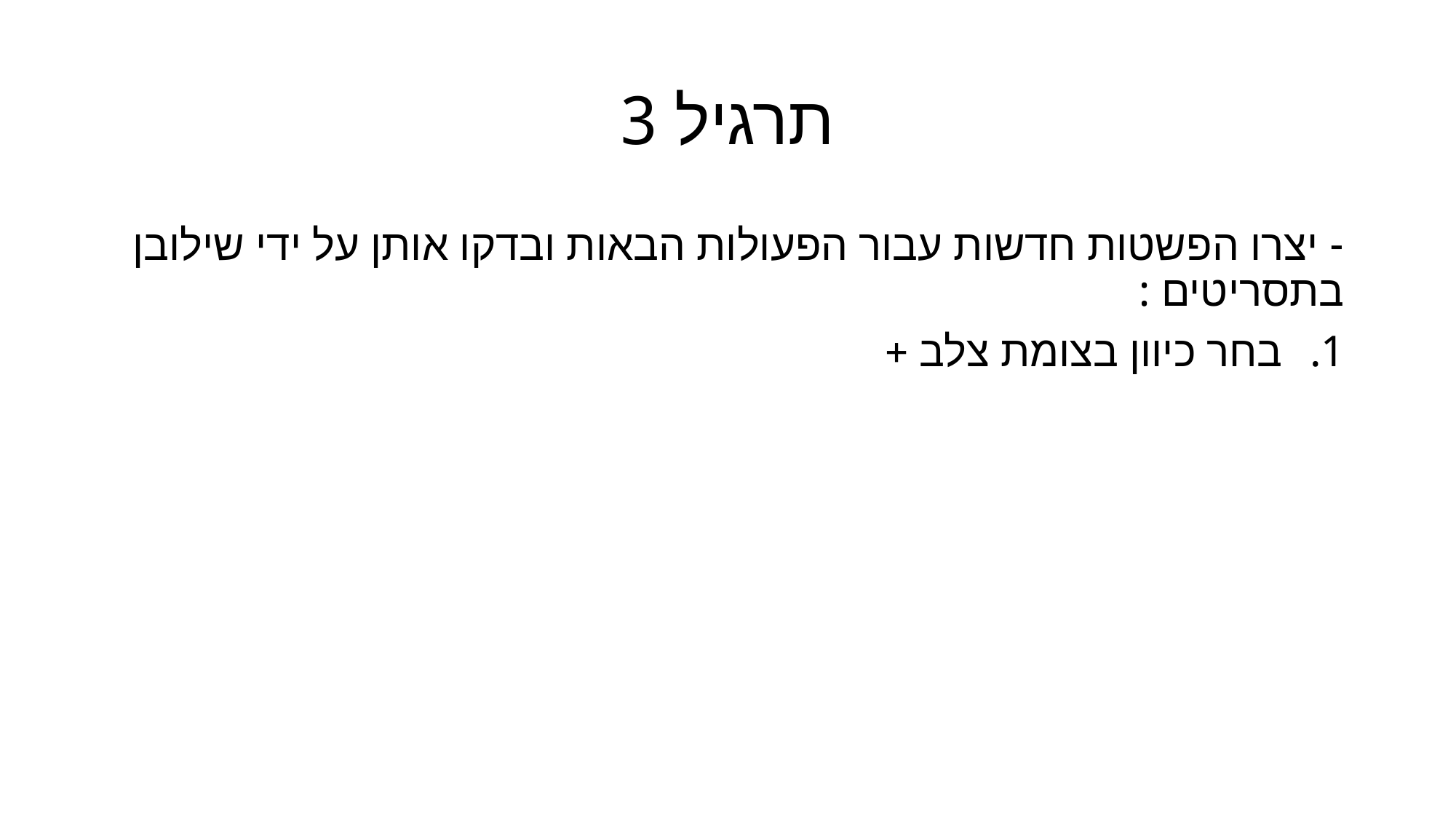

# תרגיל 3
- יצרו הפשטות חדשות עבור הפעולות הבאות ובדקו אותן על ידי שילובן בתסריטים :
בחר כיוון בצומת צלב +